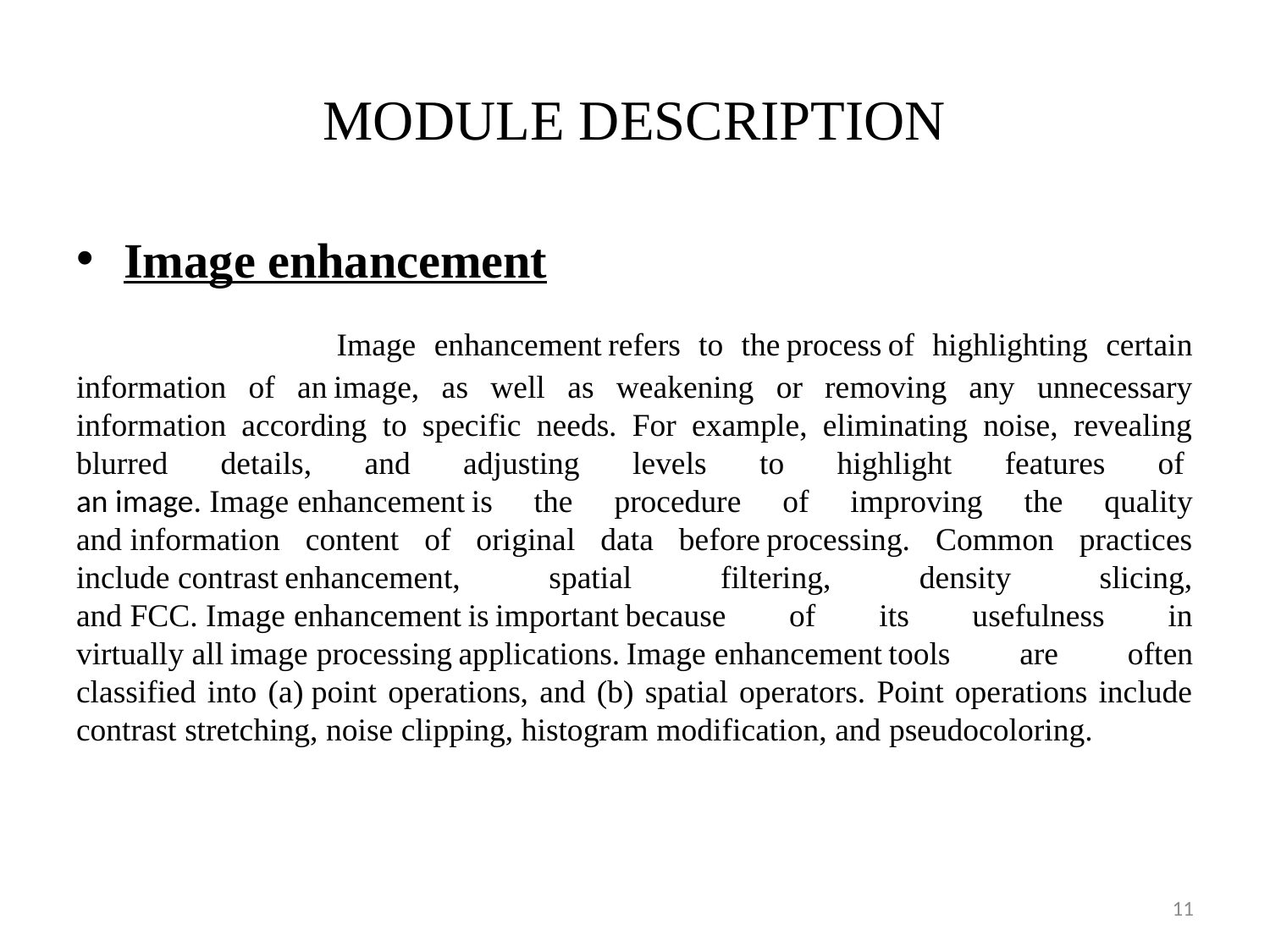

# MODULE DESCRIPTION
Image enhancement
               Image enhancement refers to the process of highlighting certain information of an image, as well as weakening or removing any unnecessary information according to specific needs. For example, eliminating noise, revealing blurred details, and adjusting levels to highlight features of  an image. Image enhancement is the procedure of improving the quality and information content of original data before processing. Common practices include contrast enhancement, spatial filtering, density slicing, and FCC. Image enhancement is important because of its usefulness in virtually all image processing applications. Image enhancement tools are often classified into (a) point operations, and (b) spatial operators. Point operations include contrast stretching, noise clipping, histogram modification, and pseudocoloring.
11